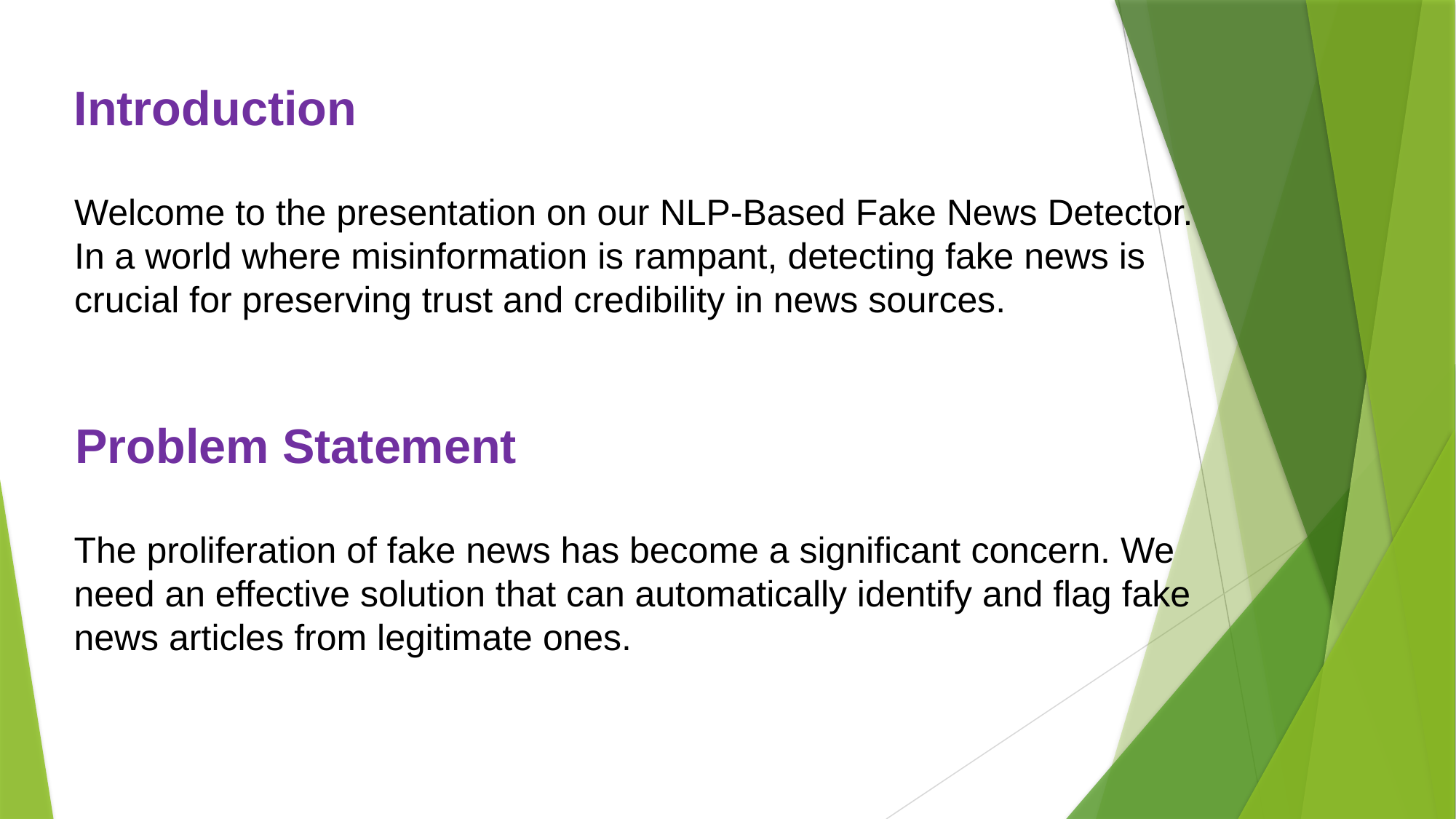

Introduction
# Welcome to the presentation on our NLP-Based Fake News Detector. In a world where misinformation is rampant, detecting fake news is crucial for preserving trust and credibility in news sources.
Problem Statement
The proliferation of fake news has become a significant concern. We need an effective solution that can automatically identify and flag fake news articles from legitimate ones.